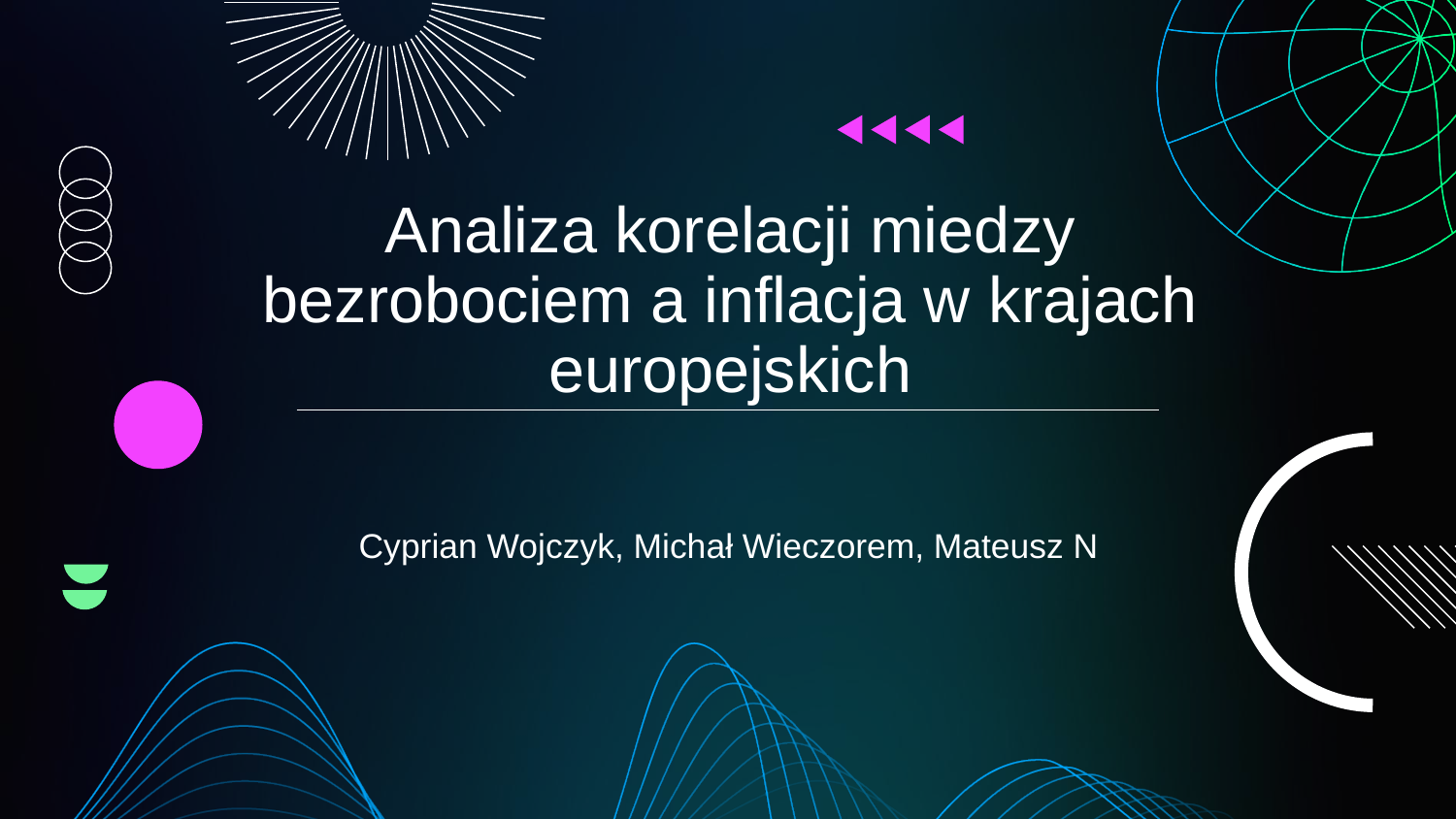

# Analiza korelacji miedzy bezrobociem a inflacja w krajach europejskich

Cyprian Wojczyk, Michał Wieczorem, Mateusz N